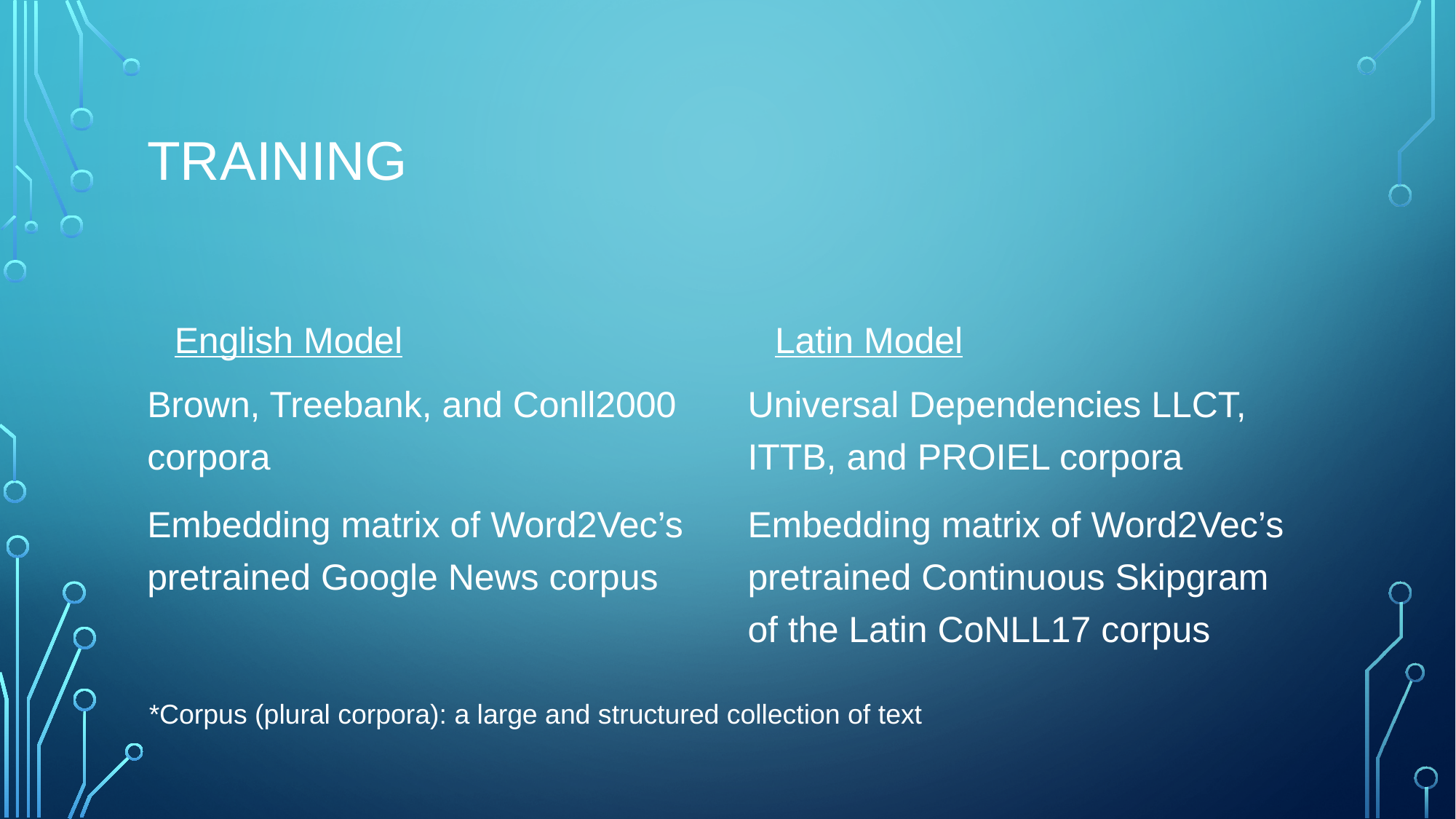

# training
Latin Model
English Model
Brown, Treebank, and Conll2000 corpora
Embedding matrix of Word2Vec’s pretrained Google News corpus
Universal Dependencies LLCT, ITTB, and PROIEL corpora
Embedding matrix of Word2Vec’s pretrained Continuous Skipgram of the Latin CoNLL17 corpus
*Corpus (plural corpora): a large and structured collection of text